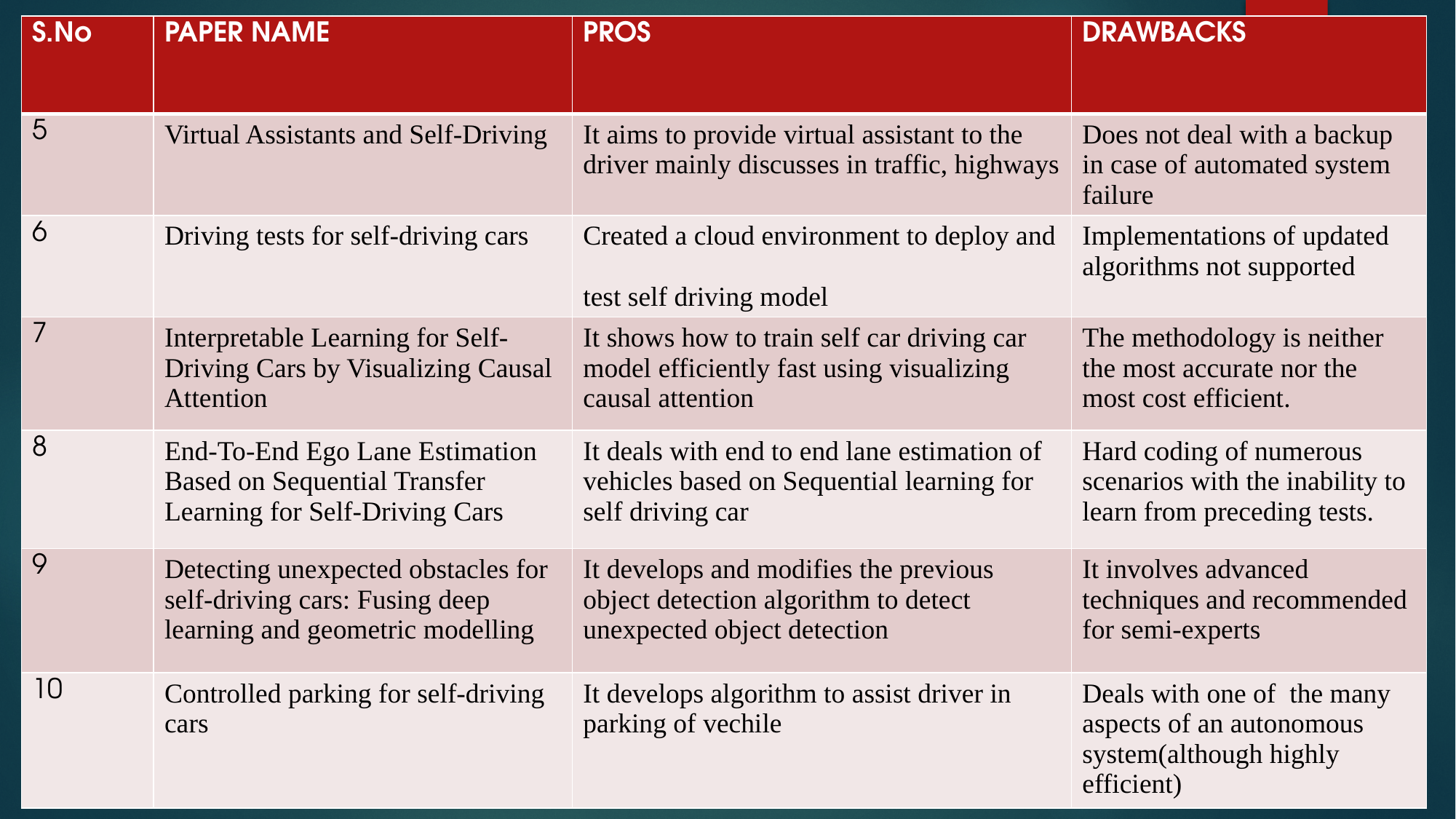

| S.No | PAPER NAME | PROS | DRAWBACKS |
| --- | --- | --- | --- |
| 5 | Virtual Assistants and Self-Driving | It aims to provide virtual assistant to the driver mainly discusses in traffic, highways | Does not deal with a backup in case of automated system failure |
| 6 | Driving tests for self-driving cars | Created a cloud environment to deploy and test self driving model | Implementations of updated algorithms not supported |
| 7 | Interpretable Learning for Self-Driving Cars by Visualizing Causal Attention | It shows how to train self car driving car model efficiently fast using visualizing causal attention | The methodology is neither the most accurate nor the most cost efficient. |
| 8 | End-To-End Ego Lane Estimation Based on Sequential Transfer Learning for Self-Driving Cars | It deals with end to end lane estimation of vehicles based on Sequential learning for self driving car | Hard coding of numerous scenarios with the inability to learn from preceding tests. |
| 9 | Detecting unexpected obstacles for self-driving cars: Fusing deep learning and geometric modelling | It develops and modifies the previous object detection algorithm to detect unexpected object detection | It involves advanced techniques and recommended for semi-experts |
| 10 | Controlled parking for self-driving cars | It develops algorithm to assist driver in parking of vechile | Deals with one of the many aspects of an autonomous system(although highly efficient) |